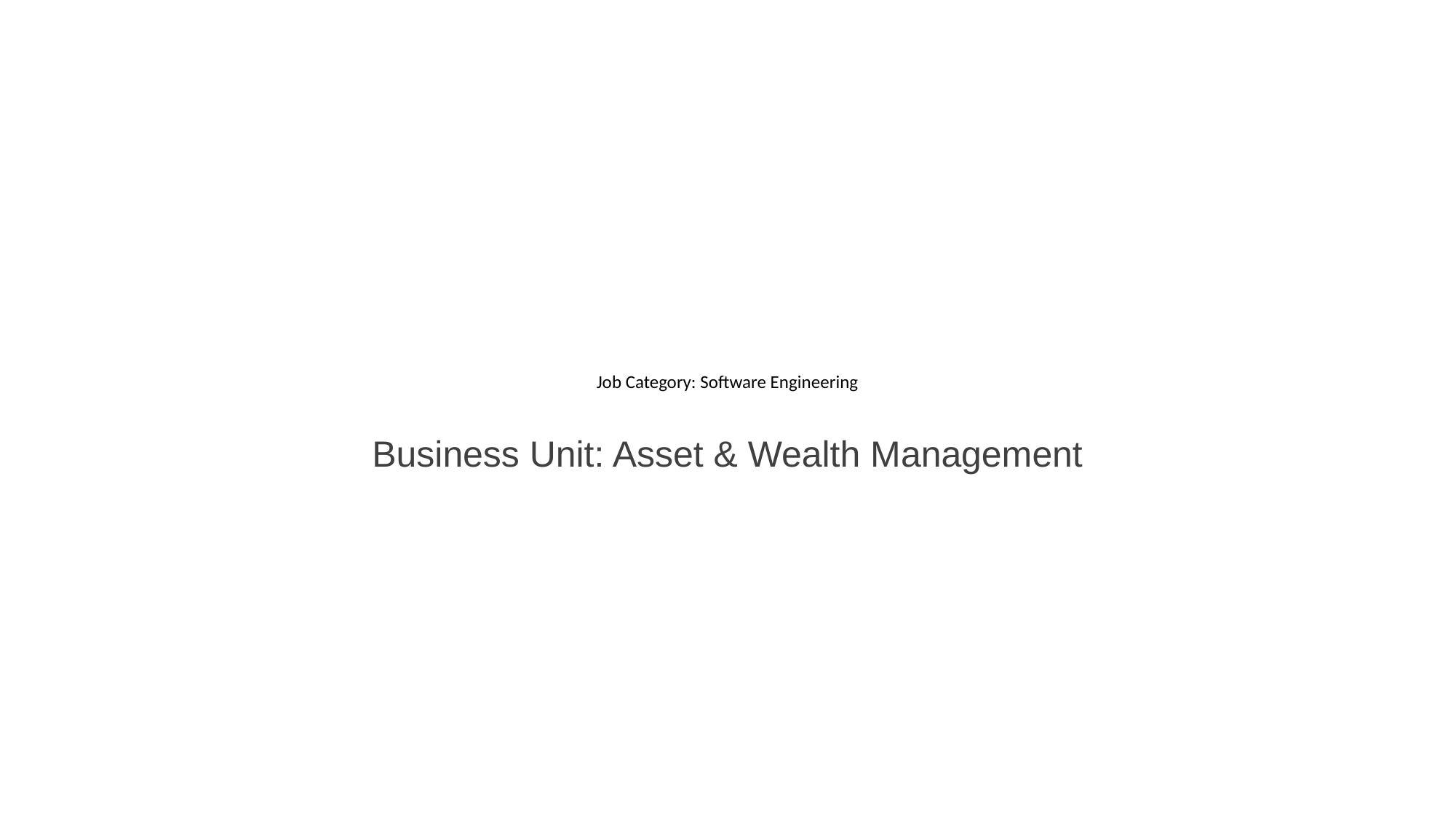

# Job Category: Software Engineering
Business Unit: Asset & Wealth Management